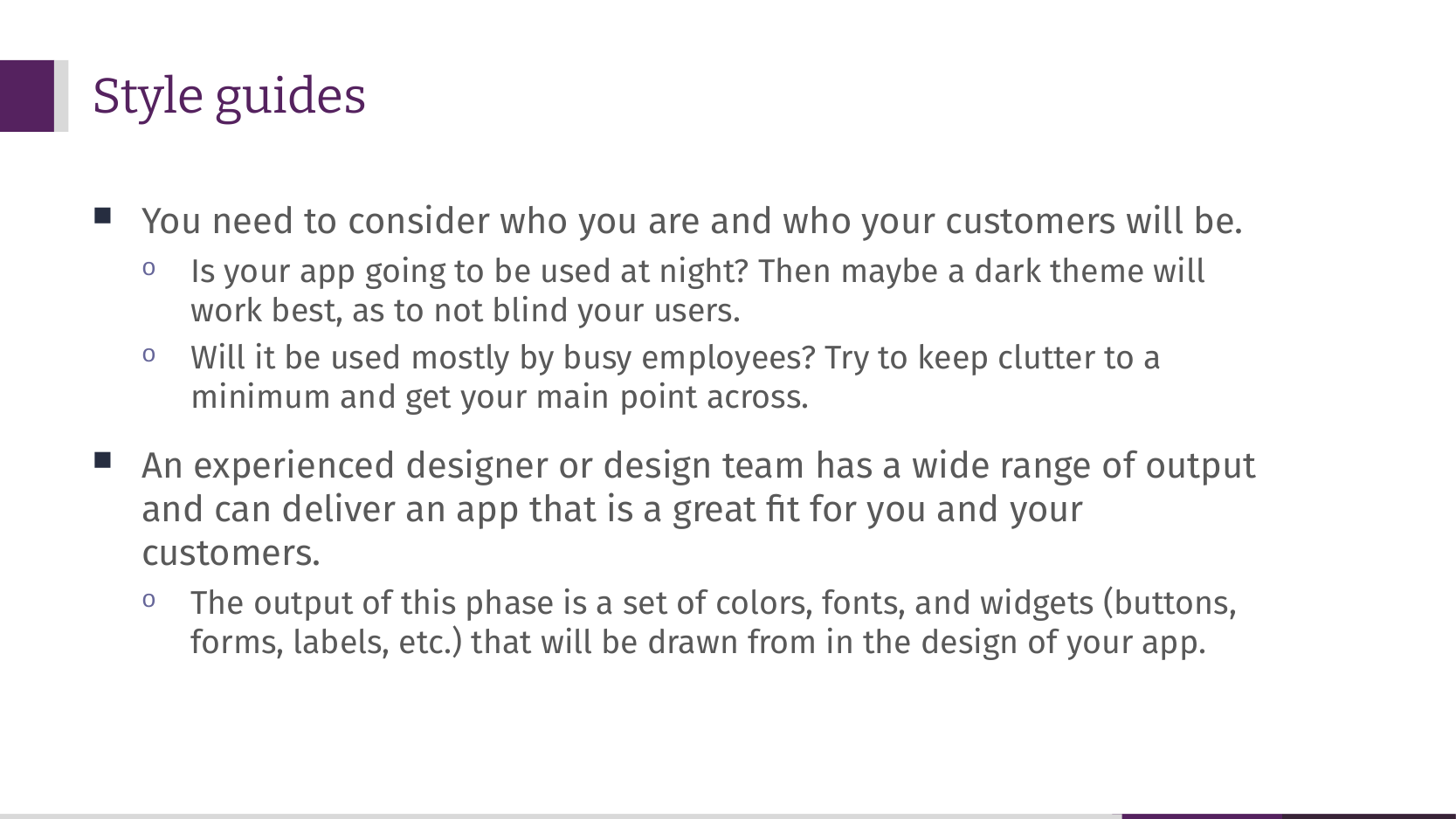

# Style guides
You need to consider who you are and who your customers will be.
Is your app going to be used at night? Then maybe a dark theme will work best, as to not blind your users.
Will it be used mostly by busy employees? Try to keep clutter to a minimum and get your main point across.
An experienced designer or design team has a wide range of output and can deliver an app that is a great fit for you and your customers.
The output of this phase is a set of colors, fonts, and widgets (buttons, forms, labels, etc.) that will be drawn from in the design of your app.